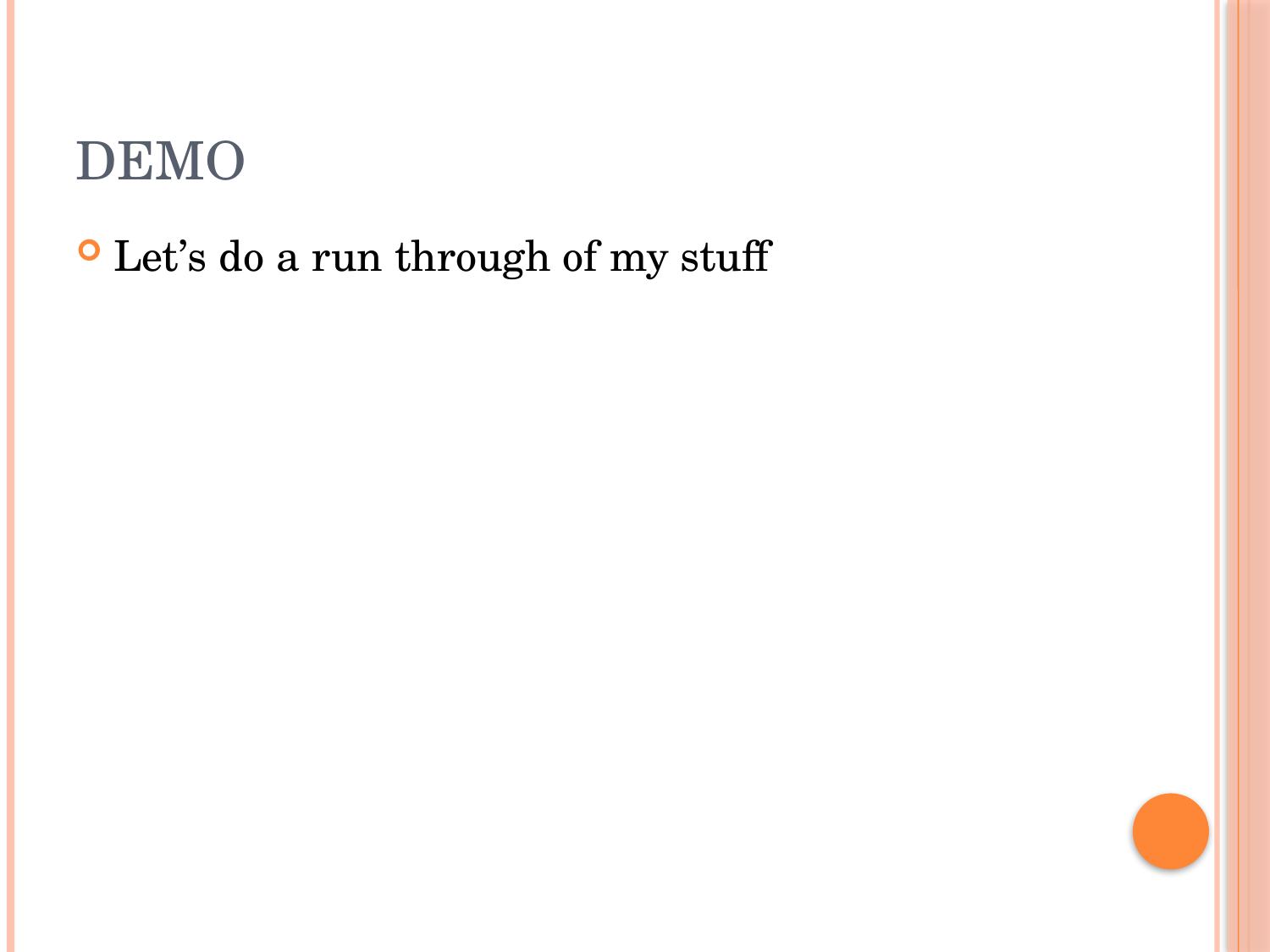

# DEMO
Let’s do a run through of my stuff